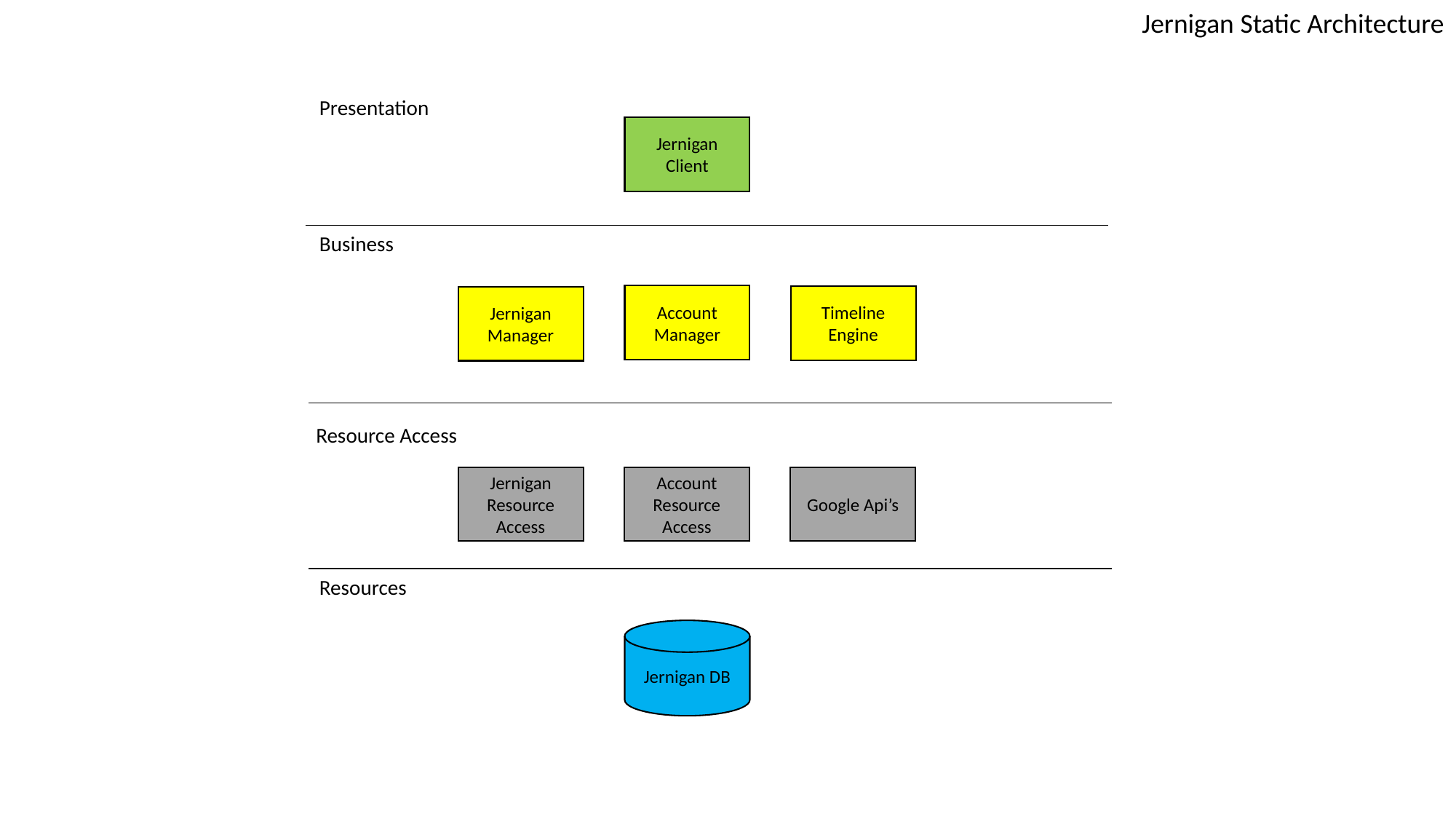

Jernigan Static Architecture
Presentation
Jernigan Client
Business
Account Manager
Timeline Engine
Jernigan Manager
Resource Access
Jernigan Resource Access
Account Resource Access
Google Api’s
Resources
Jernigan DB